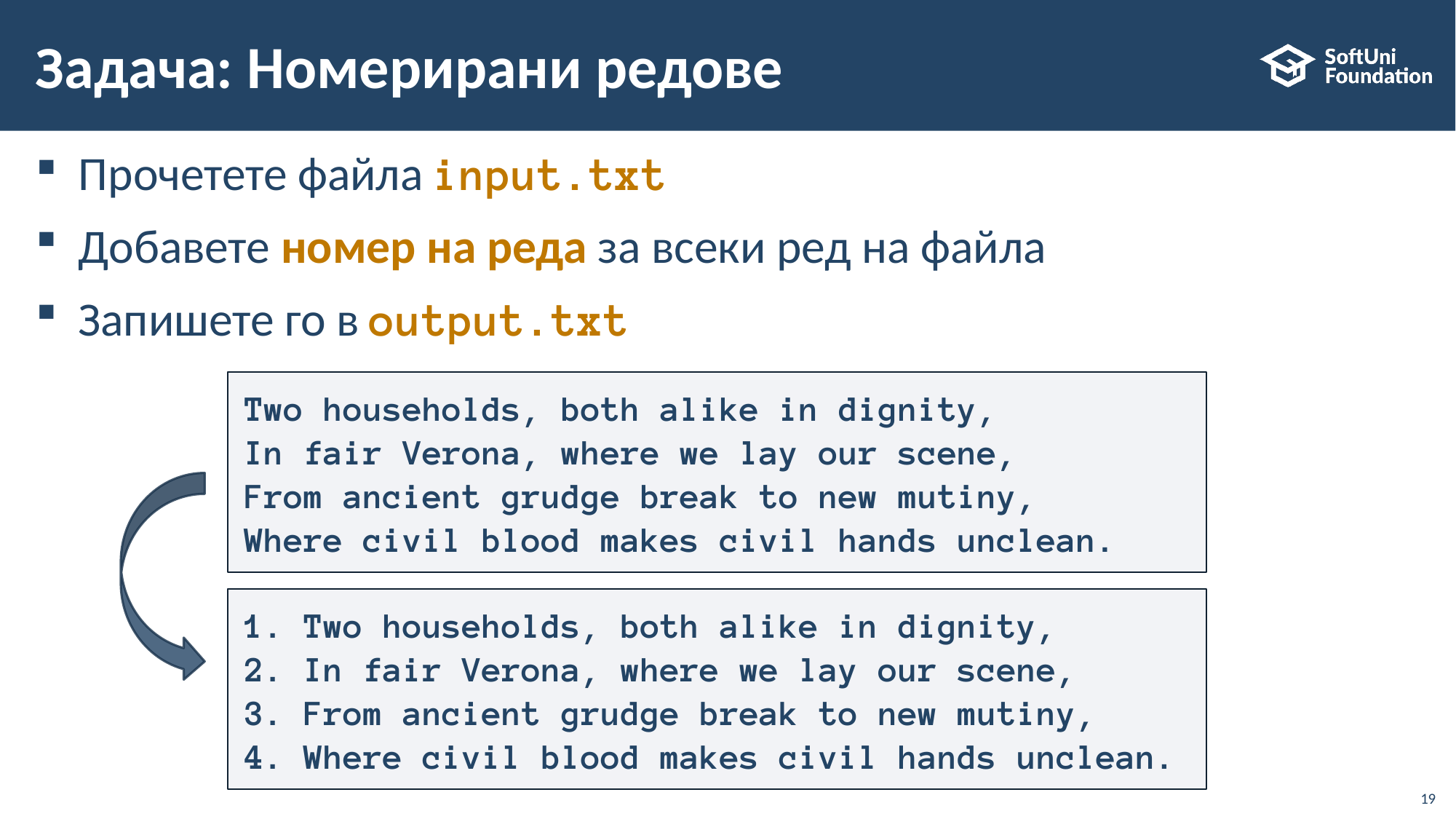

# Задача: Номерирани редове
Прочетете файла input.txt
Добавете номер на реда за всеки ред на файла
Запишете го в output.txt
Two households, both alike in dignity,
In fair Verona, where we lay our scene,
From ancient grudge break to new mutiny,
Where civil blood makes civil hands unclean.

1. Two households, both alike in dignity,
2. In fair Verona, where we lay our scene,
3. From ancient grudge break to new mutiny,
4. Where civil blood makes civil hands unclean.
19